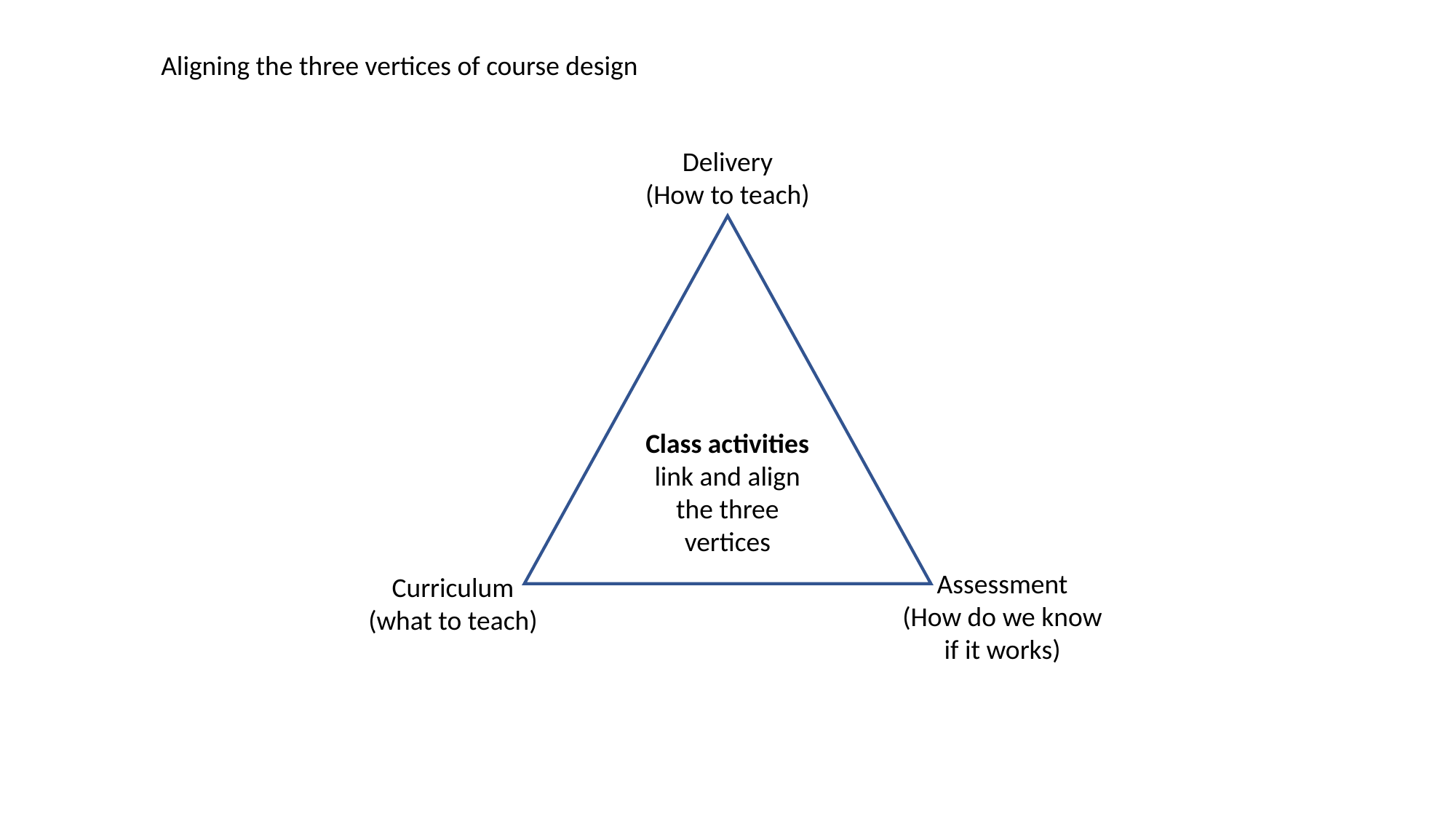

Aligning the three vertices of course design
Delivery
(How to teach)
Class activities
link and align the three vertices
Assessment
(How do we know
if it works)
Curriculum
(what to teach)